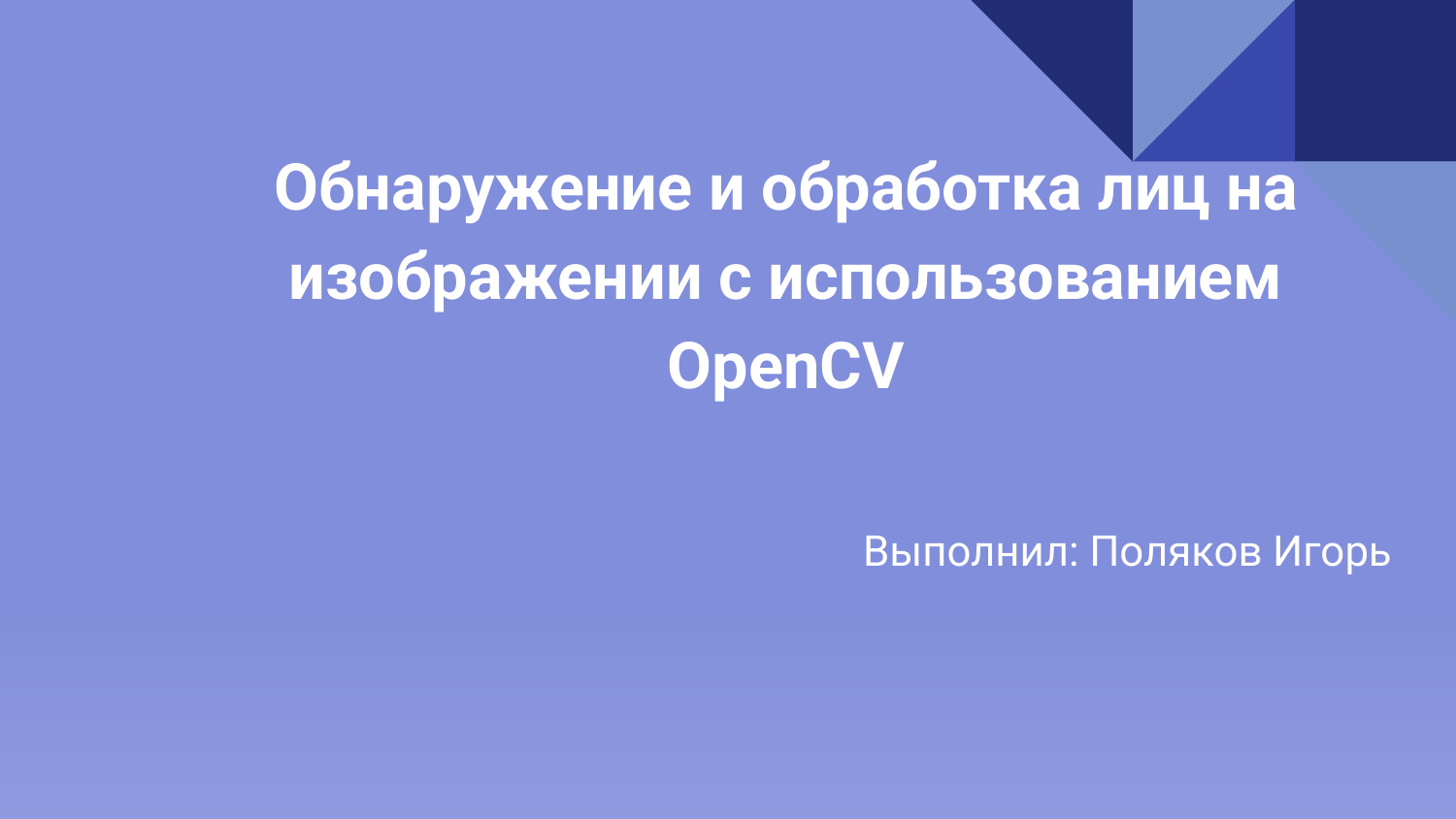

# Обнаружение и обработка лиц на изображении с использованием OpenCV
Выполнил: Поляков Игорь